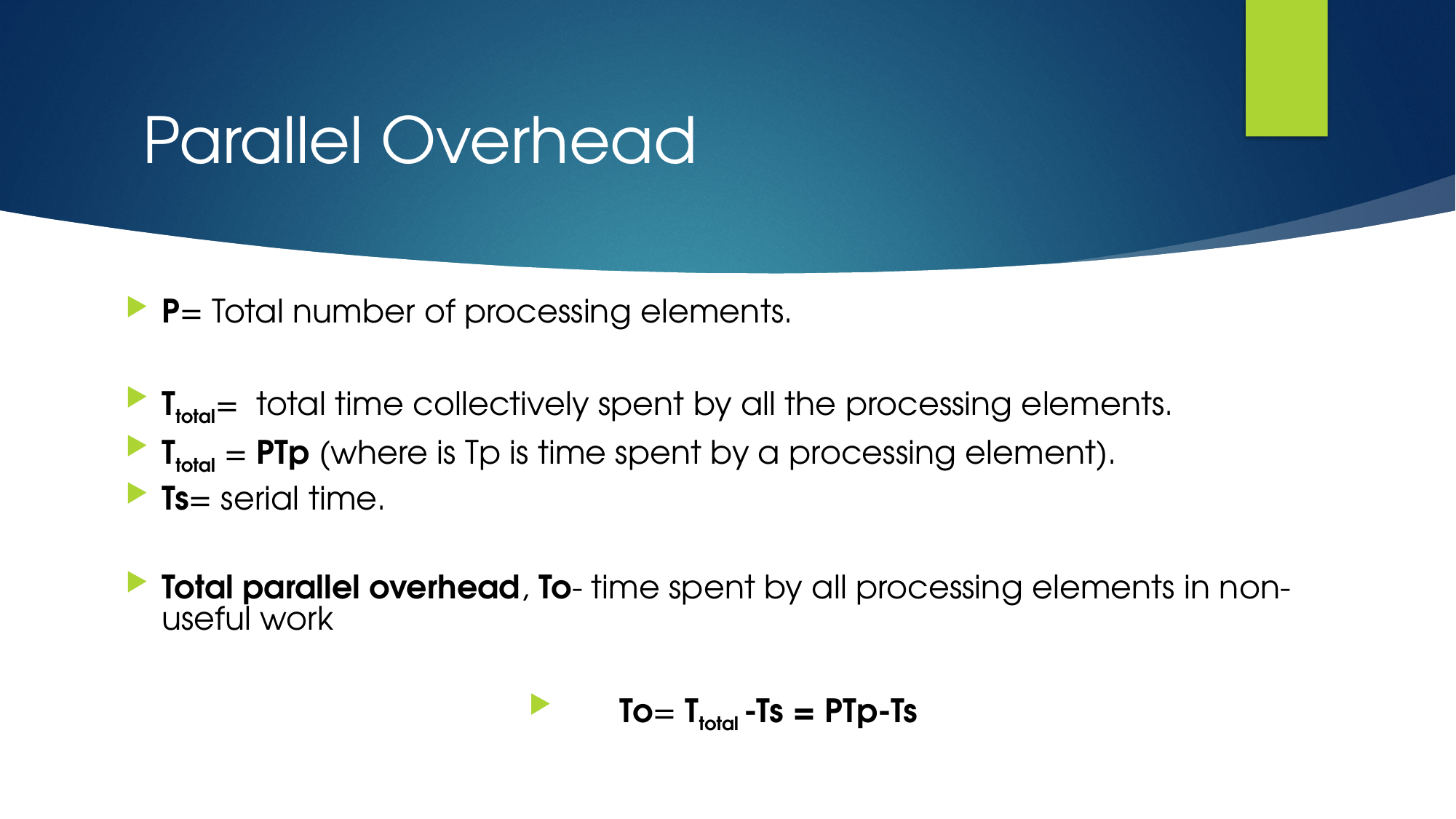

# Parallel Overhead

P= Total number of processing elements.

Ttotal=  total time collectively spent by all the processing elements.
Ttotal = PTp (where is Tp is time spent by a processing element).
Ts= serial time.

Total parallel overhead, To- time spent by all processing elements in non-useful work

To= Ttotal -Ts = PTp-Ts